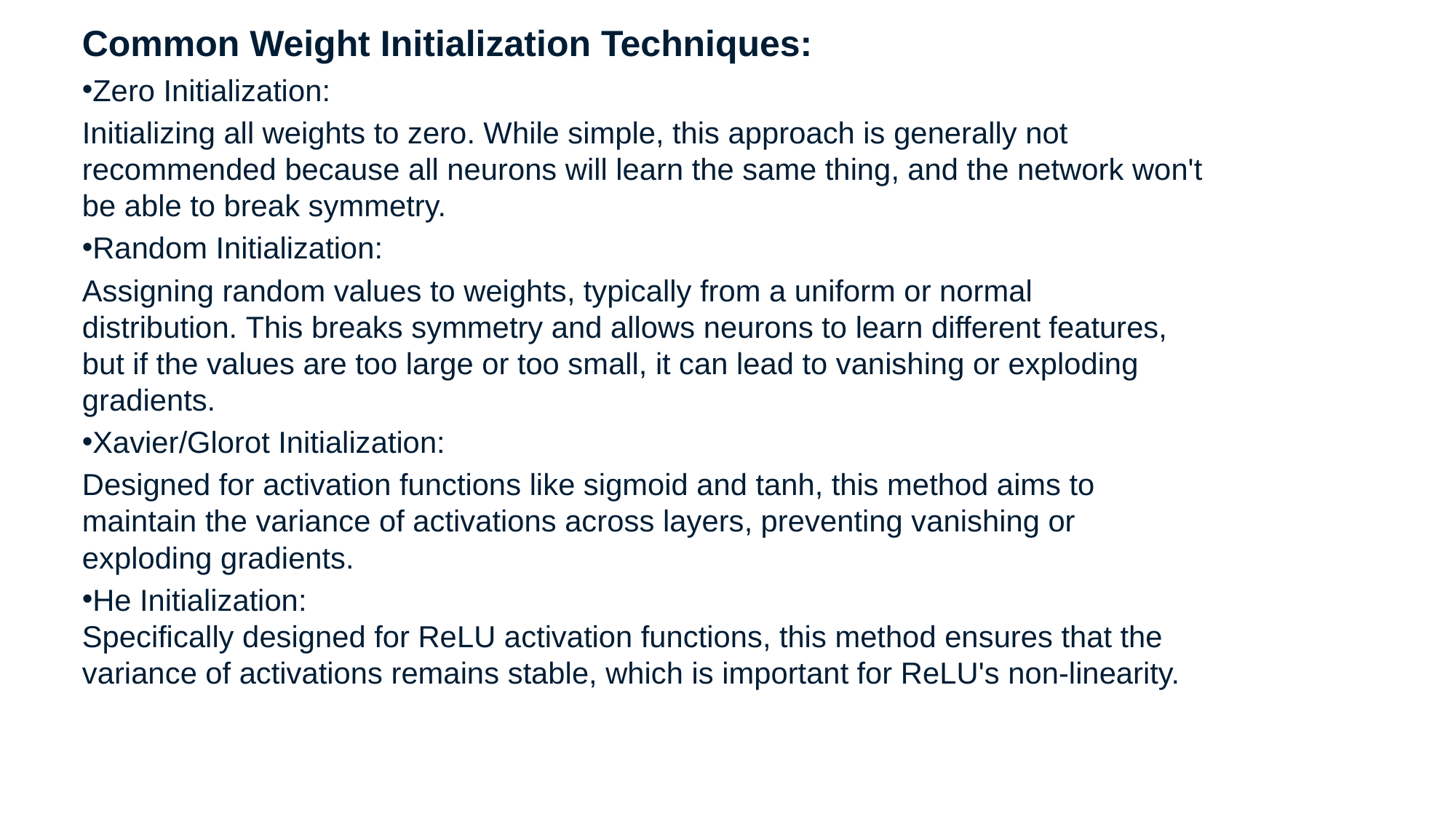

Common Weight Initialization Techniques:
Zero Initialization:
Initializing all weights to zero. While simple, this approach is generally not recommended because all neurons will learn the same thing, and the network won't be able to break symmetry.
Random Initialization:
Assigning random values to weights, typically from a uniform or normal distribution. This breaks symmetry and allows neurons to learn different features, but if the values are too large or too small, it can lead to vanishing or exploding gradients.
Xavier/Glorot Initialization:
Designed for activation functions like sigmoid and tanh, this method aims to maintain the variance of activations across layers, preventing vanishing or exploding gradients.
He Initialization:
Specifically designed for ReLU activation functions, this method ensures that the variance of activations remains stable, which is important for ReLU's non-linearity.